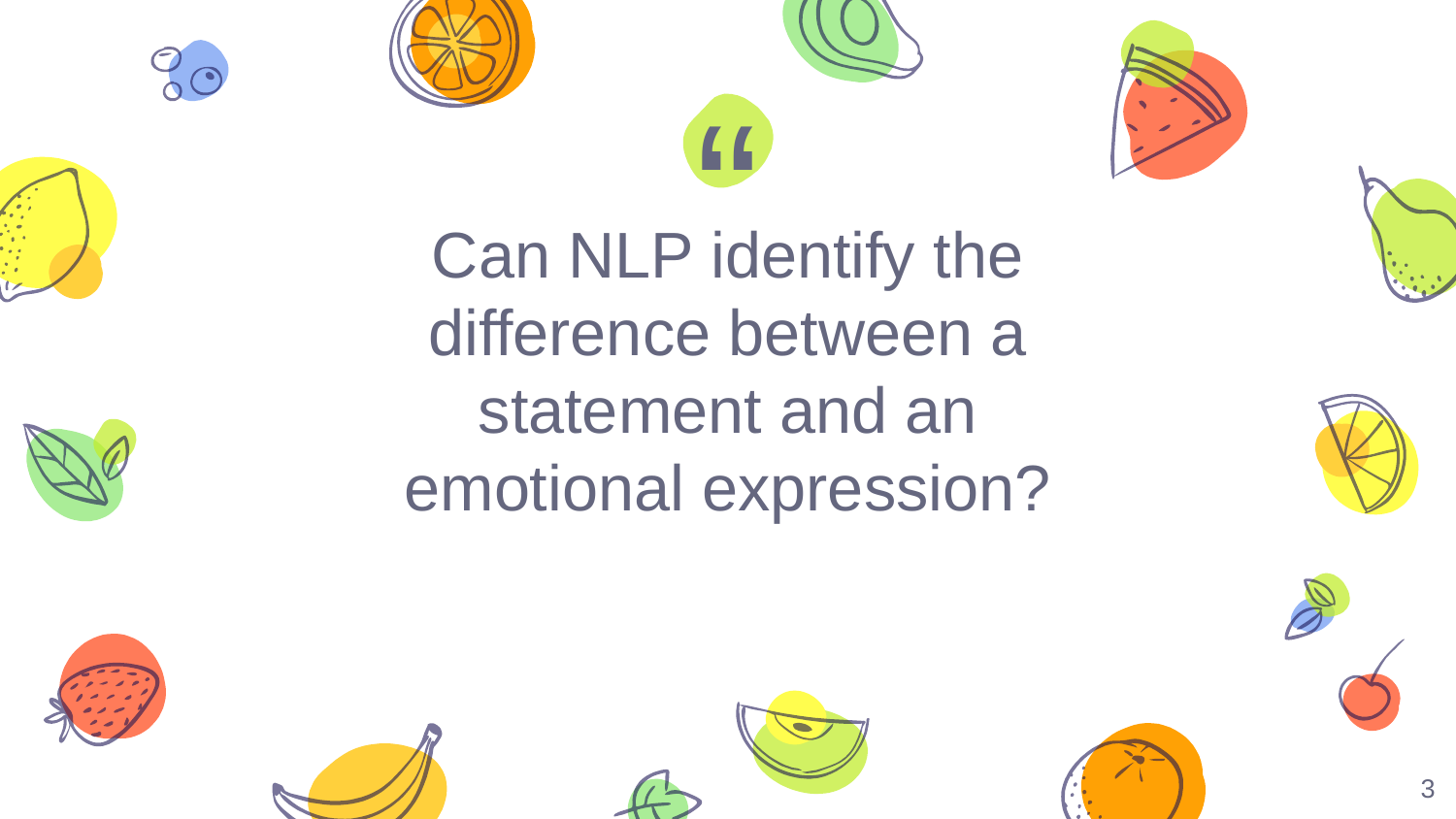

Can NLP identify the difference between a statement and an emotional expression?
3